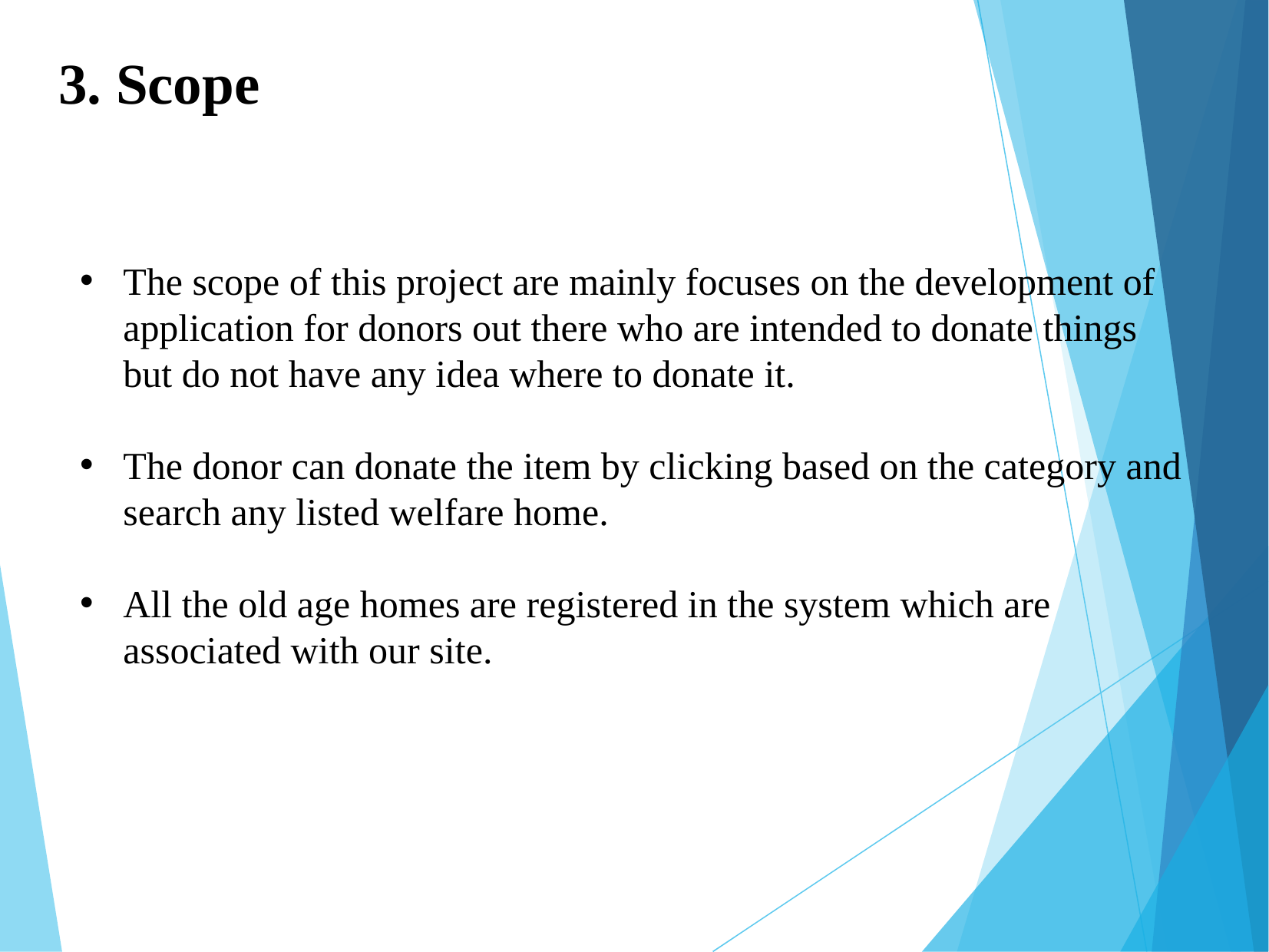

# 3. Scope
The scope of this project are mainly focuses on the development of application for donors out there who are intended to donate things but do not have any idea where to donate it.

The donor can donate the item by clicking based on the category and search any listed welfare home.

All the old age homes are registered in the system which are associated with our site.